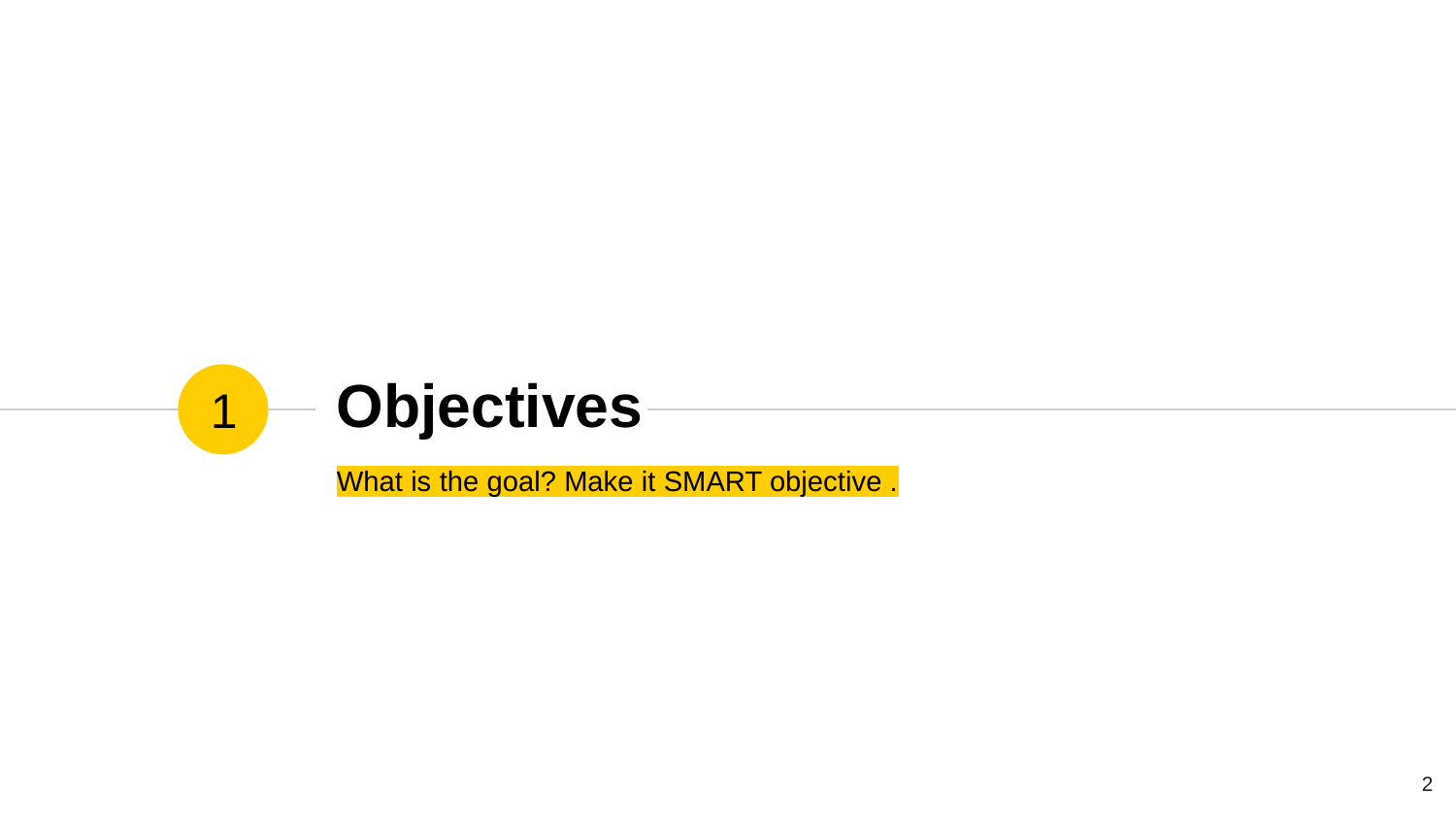

# Objectives
1
What is the goal? Make it SMART objective .
2